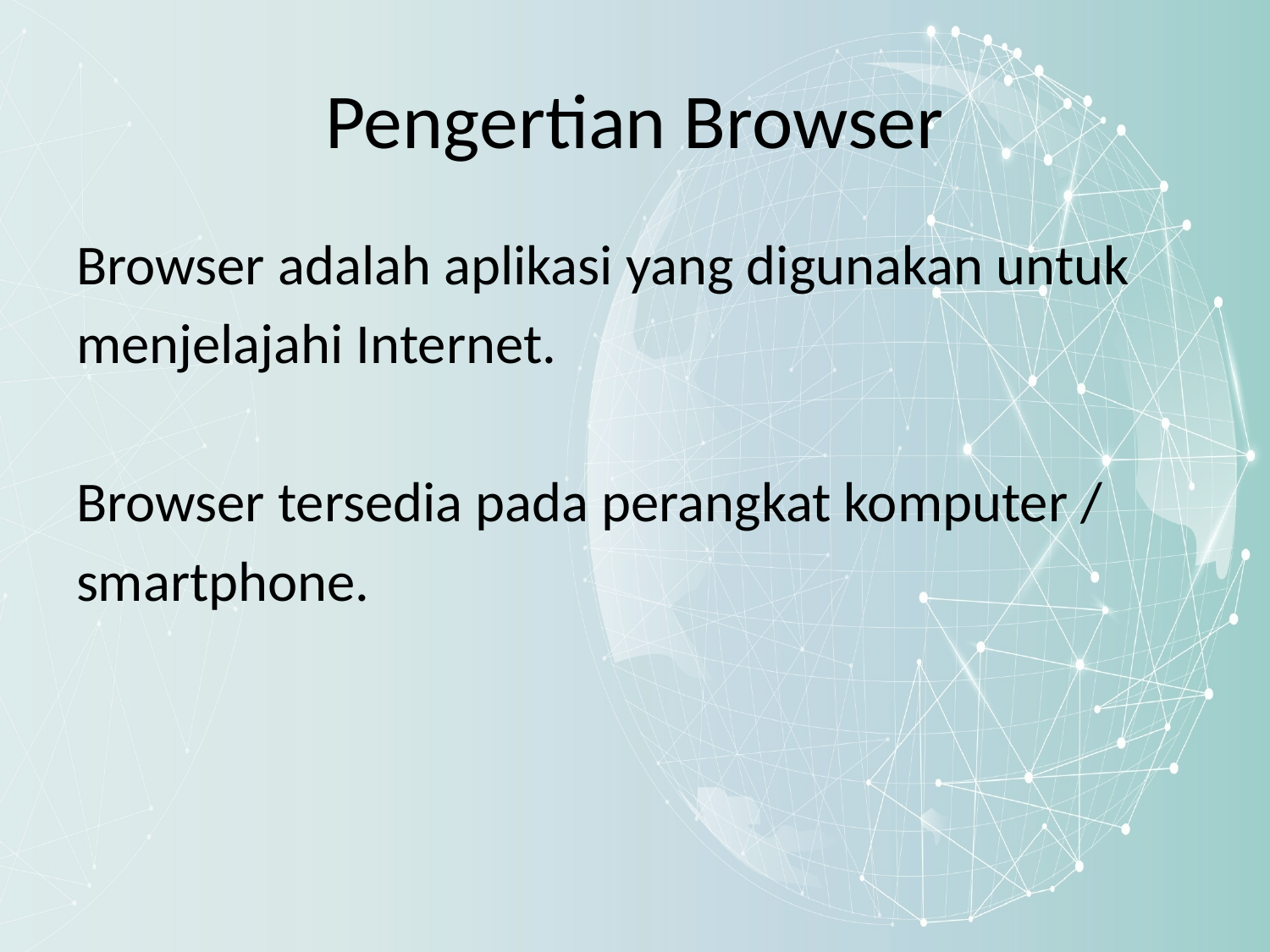

# Pengertian Browser
Browser adalah aplikasi yang digunakan untuk
menjelajahi Internet.

Browser tersedia pada perangkat komputer /
smartphone.